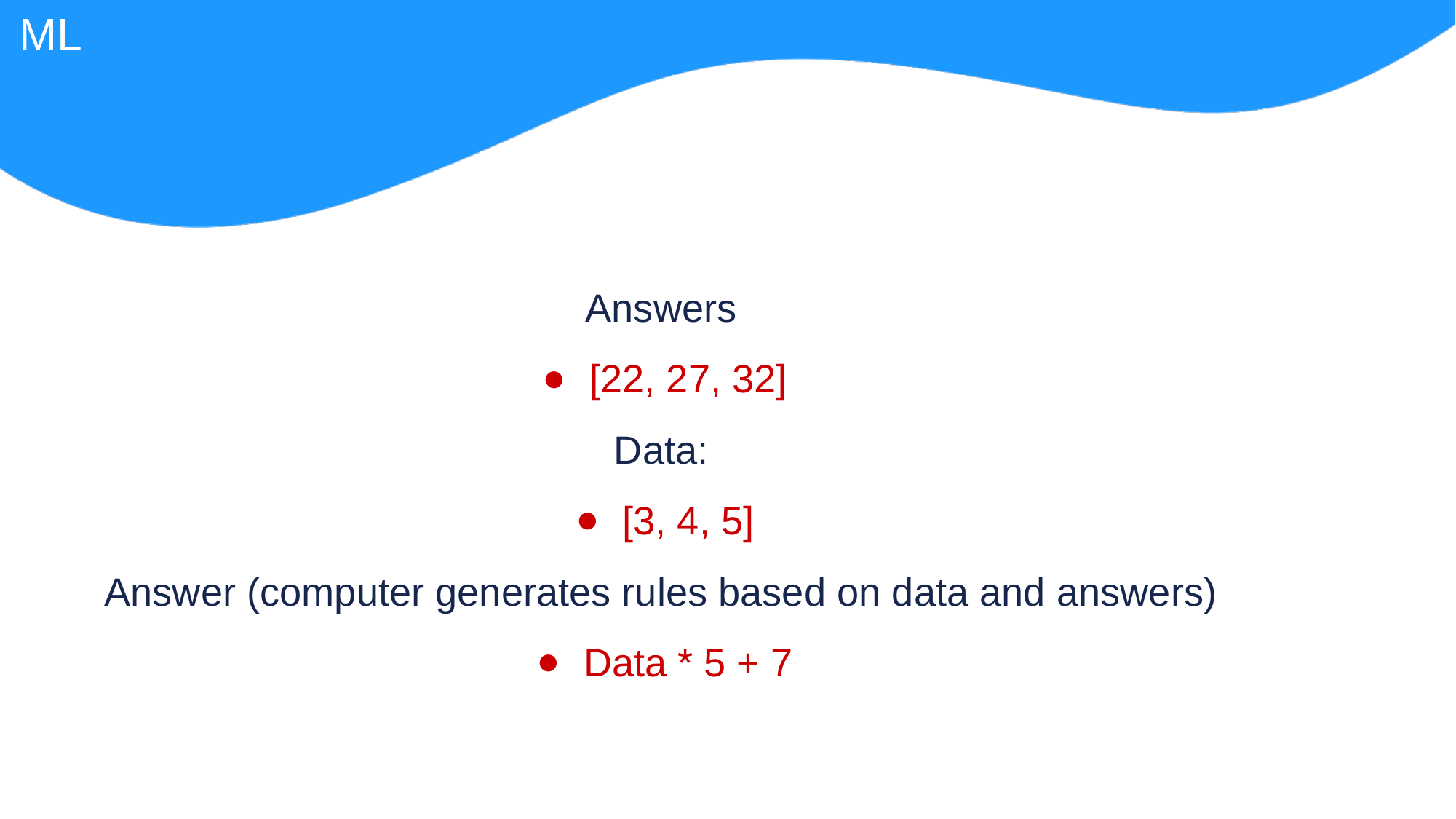

ML

Answers
[22, 27, 32]
Data:
[3, 4, 5]
Answer (computer generates rules based on data and answers)
Data * 5 + 7